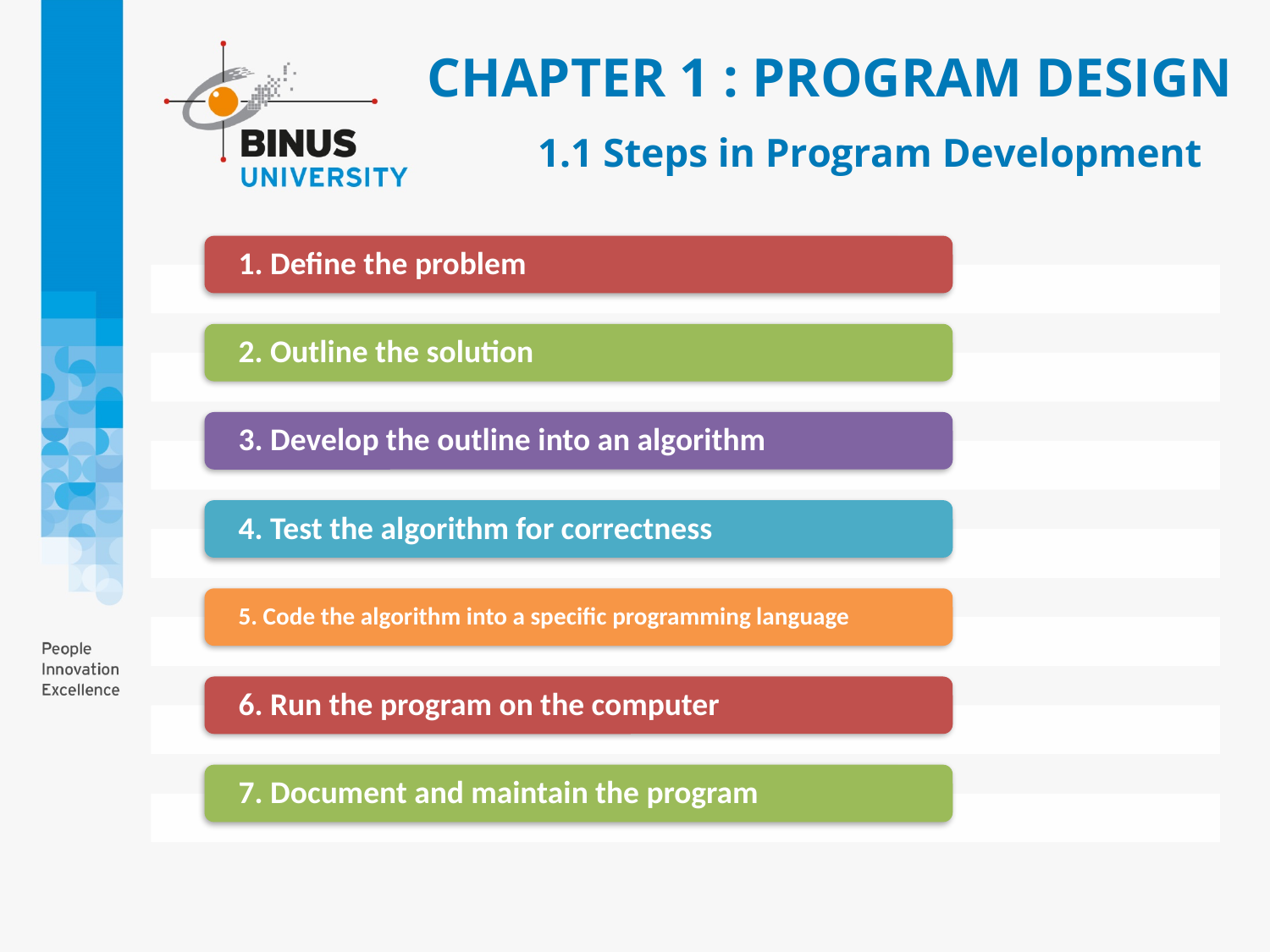

# CHAPTER 1 : PROGRAM DESIGN
1.1 Steps in Program Development
1. Define the problem
2. Outline the solution
3. Develop the outline into an algorithm
4. Test the algorithm for correctness
5. Code the algorithm into a specific programming language
6. Run the program on the computer
7. Document and maintain the program